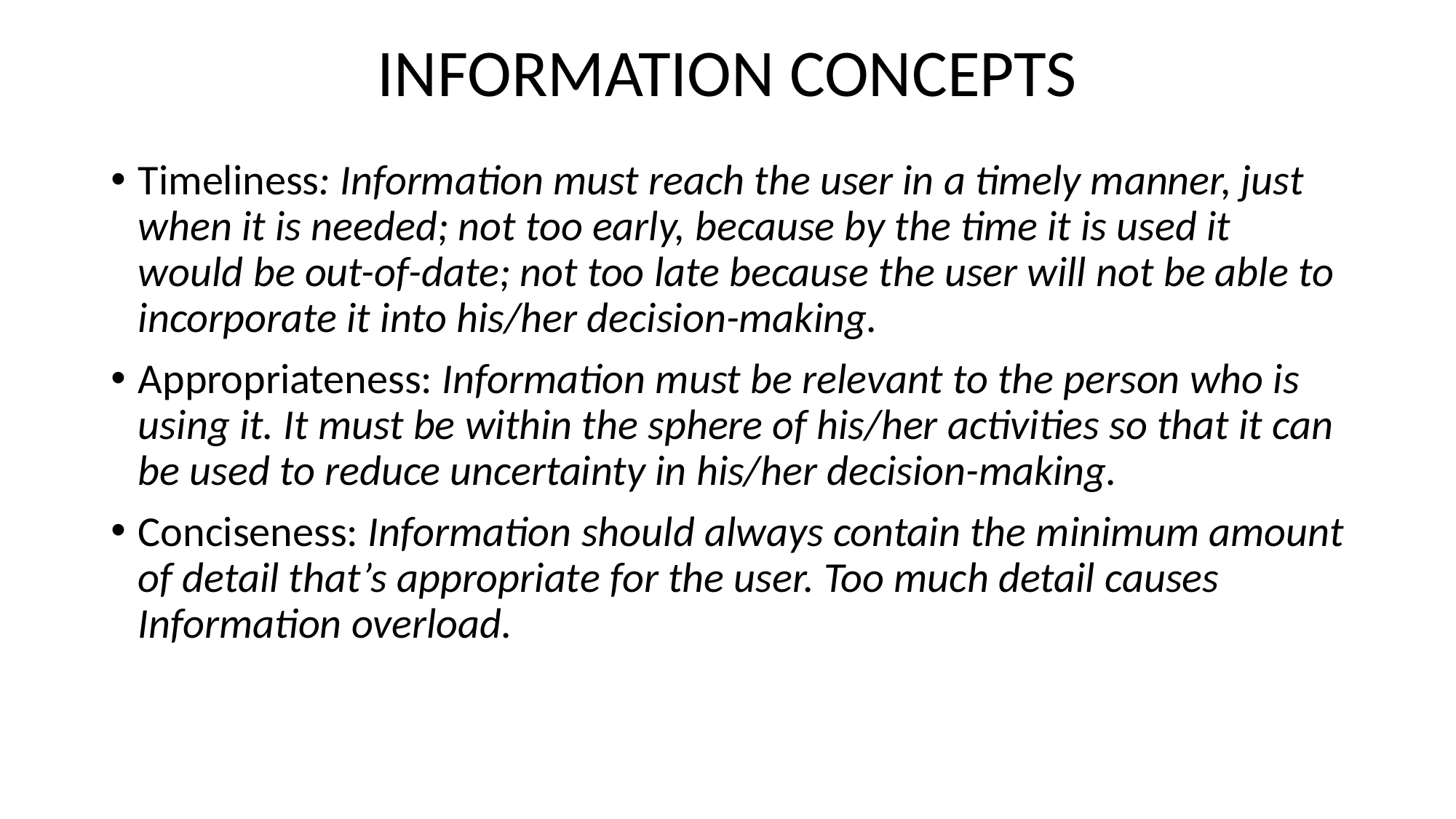

# INFORMATION CONCEPTS
Timeliness: Information must reach the user in a timely manner, just when it is needed; not too early, because by the time it is used it would be out-of-date; not too late because the user will not be able to incorporate it into his/her decision-making.
Appropriateness: Information must be relevant to the person who is using it. It must be within the sphere of his/her activities so that it can be used to reduce uncertainty in his/her decision-making.
Conciseness: Information should always contain the minimum amount of detail that’s appropriate for the user. Too much detail causes Information overload.